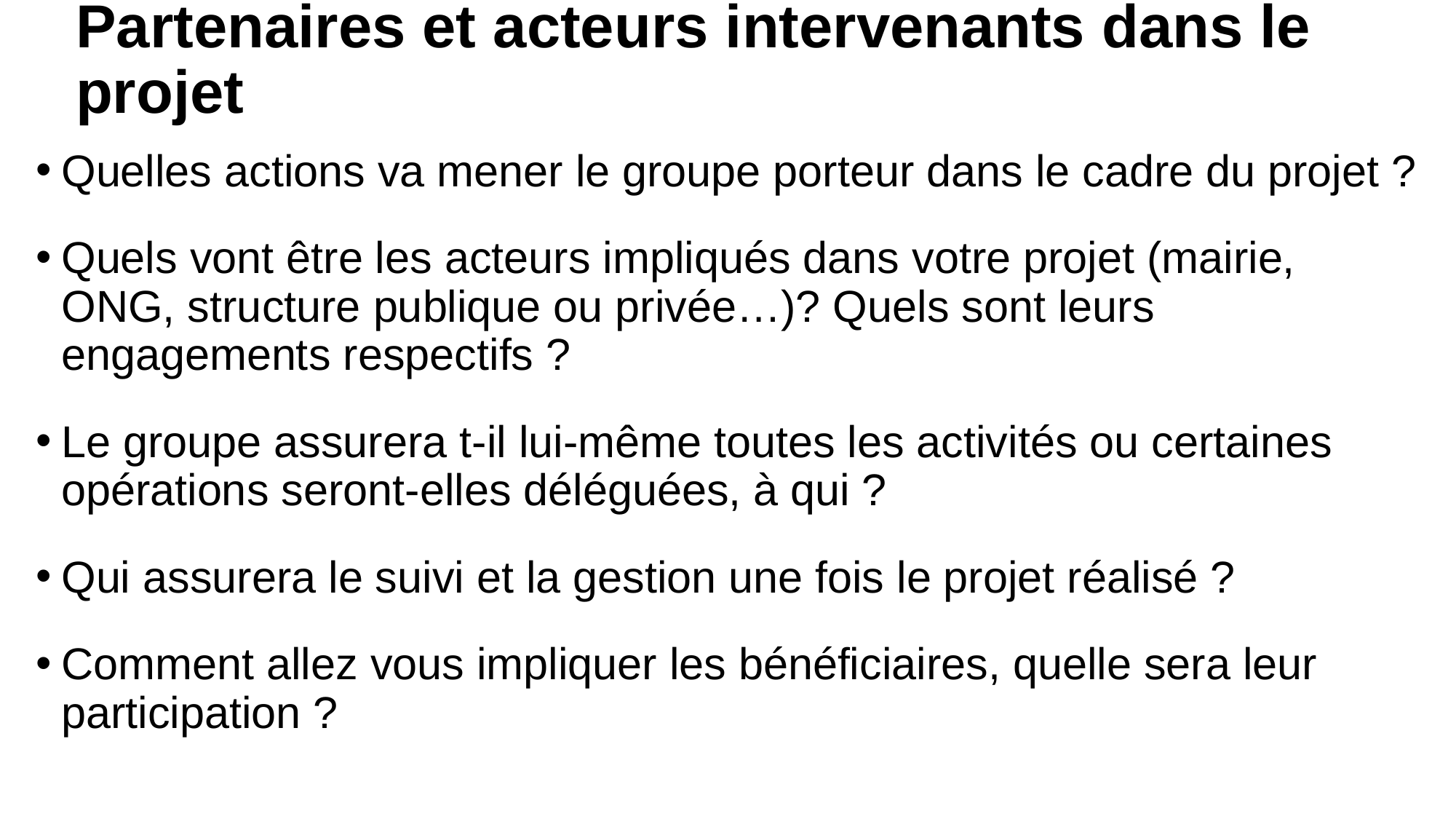

# Partenaires et acteurs intervenants dans le projet
Quelles actions va mener le groupe porteur dans le cadre du projet ?
Quels vont être les acteurs impliqués dans votre projet (mairie, ONG, structure publique ou privée…)? Quels sont leurs engagements respectifs ?
Le groupe assurera t-il lui-même toutes les activités ou certaines opérations seront-elles déléguées, à qui ?
Qui assurera le suivi et la gestion une fois le projet réalisé ?
Comment allez vous impliquer les bénéficiaires, quelle sera leur participation ?